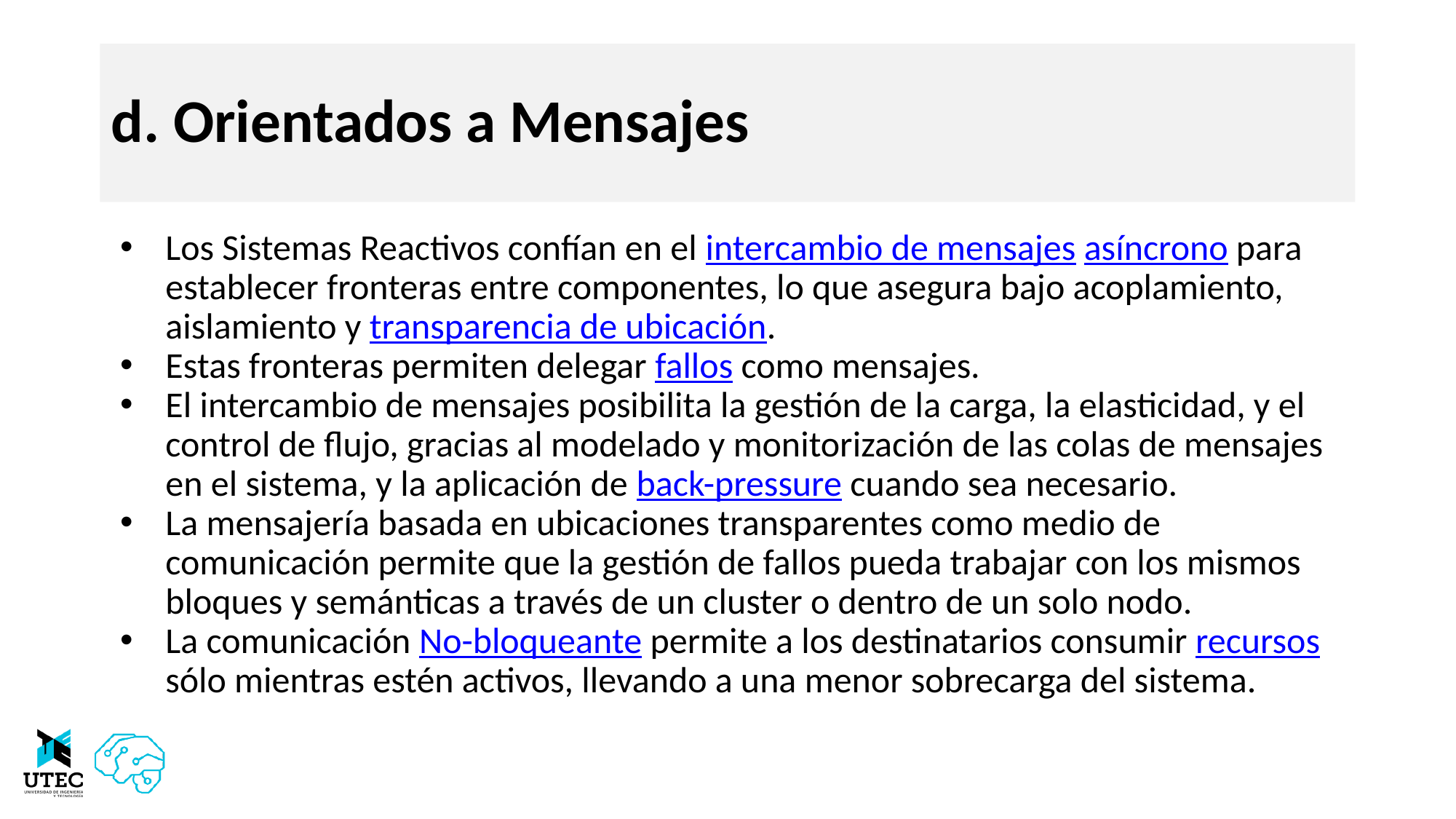

# d. Orientados a Mensajes
Los Sistemas Reactivos confían en el intercambio de mensajes asíncrono para establecer fronteras entre componentes, lo que asegura bajo acoplamiento, aislamiento y transparencia de ubicación.
Estas fronteras permiten delegar fallos como mensajes.
El intercambio de mensajes posibilita la gestión de la carga, la elasticidad, y el control de flujo, gracias al modelado y monitorización de las colas de mensajes en el sistema, y la aplicación de back-pressure cuando sea necesario.
La mensajería basada en ubicaciones transparentes como medio de comunicación permite que la gestión de fallos pueda trabajar con los mismos bloques y semánticas a través de un cluster o dentro de un solo nodo.
La comunicación No-bloqueante permite a los destinatarios consumir recursos sólo mientras estén activos, llevando a una menor sobrecarga del sistema.